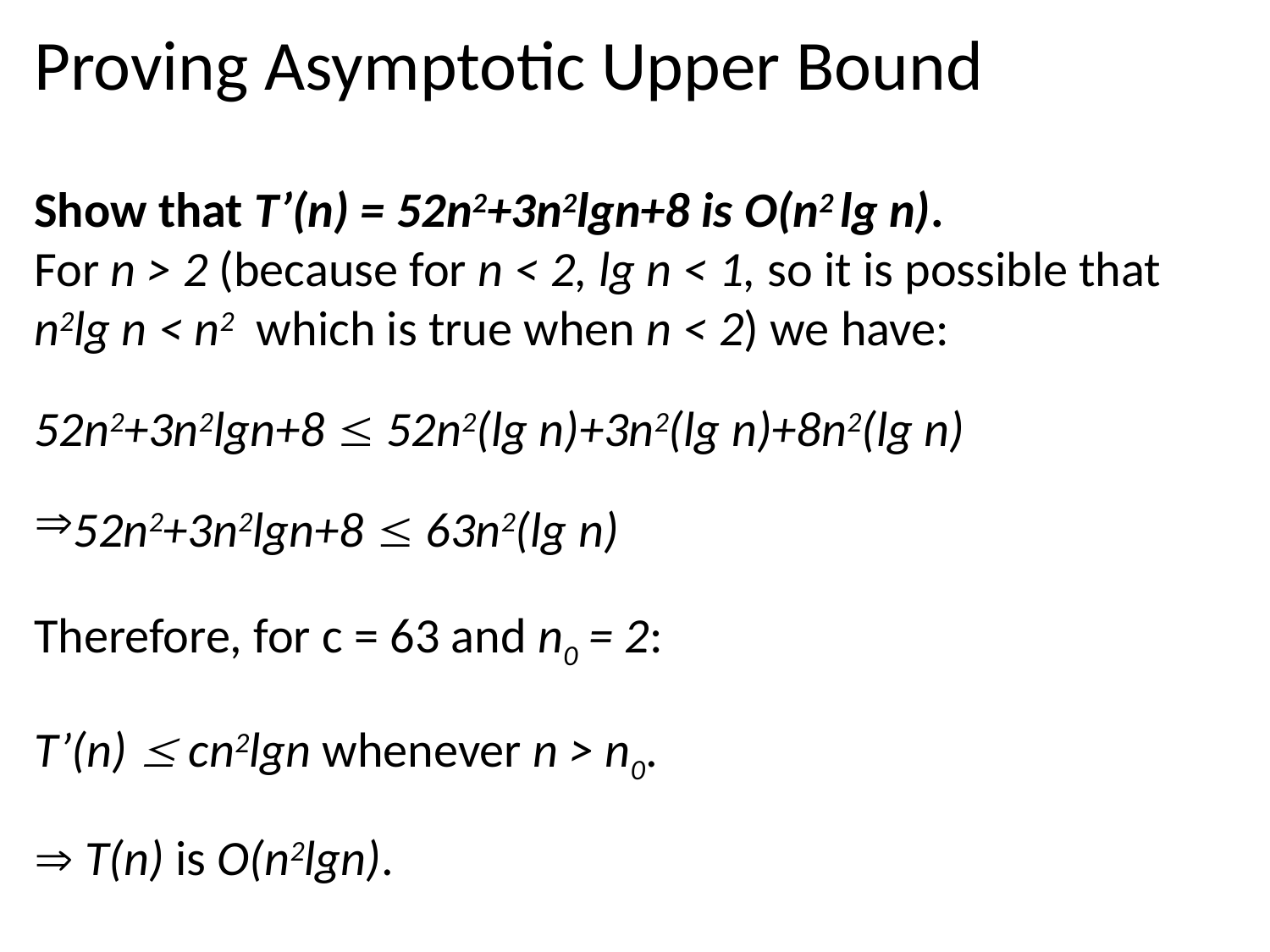

# Proving Asymptotic Upper Bound
Show that T’(n) = 52n2+3n2lgn+8 is O(n2 lg n).
For n > 2 (because for n < 2, lg n < 1, so it is possible that n2lg n < n2  which is true when n < 2) we have:
52n2+3n2lgn+8 ≤ 52n2(lg n)+3n2(lg n)+8n2(lg n)
52n2+3n2lgn+8 ≤ 63n2(lg n)
Therefore, for c = 63 and n0 = 2:
T’(n) ≤ cn2lgn whenever n > n0.
⇒ T(n) is O(n2lgn).